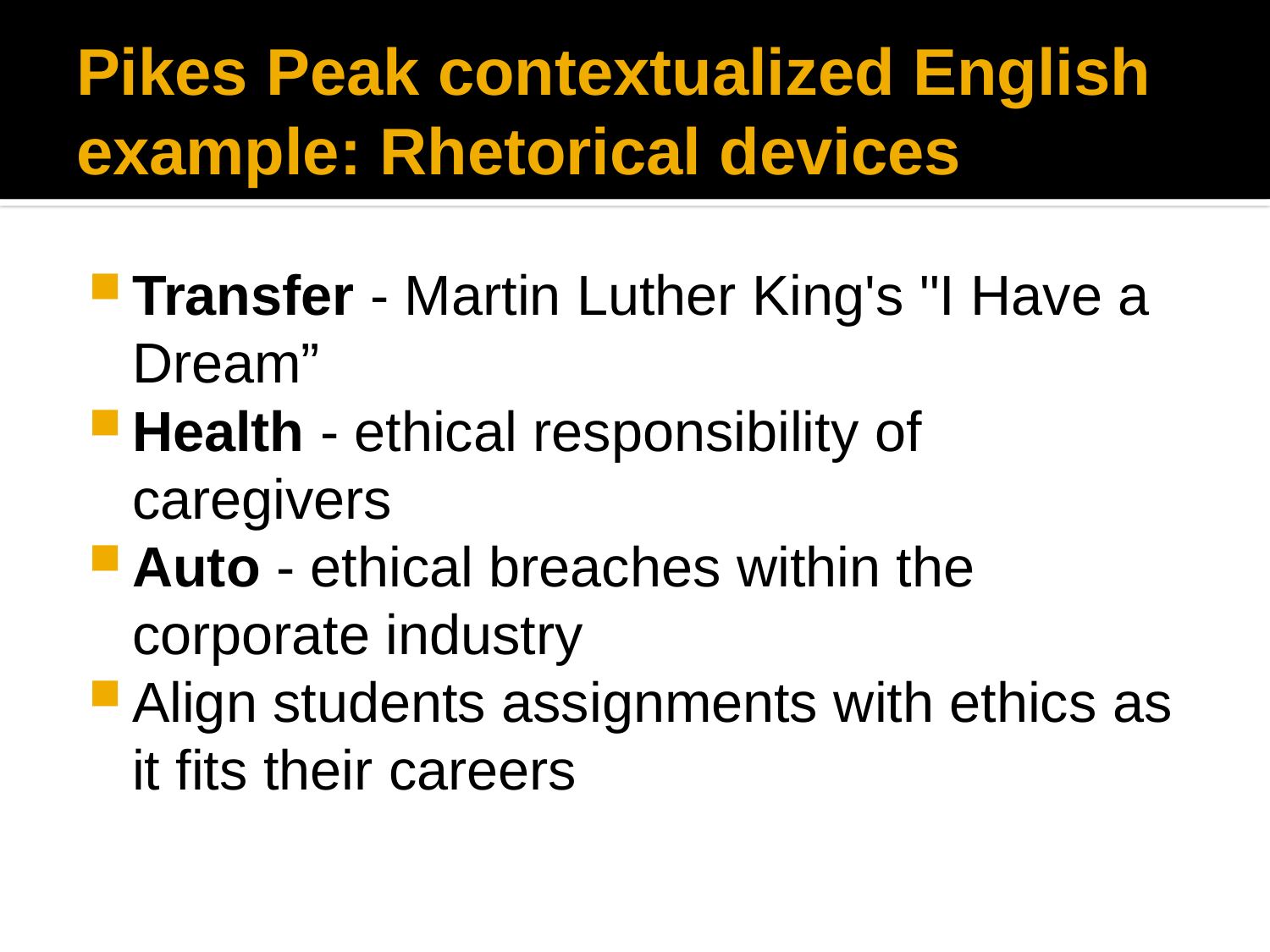

# Pikes Peak contextualized English example: Rhetorical devices
Transfer - Martin Luther King's "I Have a Dream”
Health - ethical responsibility of caregivers
Auto - ethical breaches within the corporate industry
Align students assignments with ethics as it fits their careers